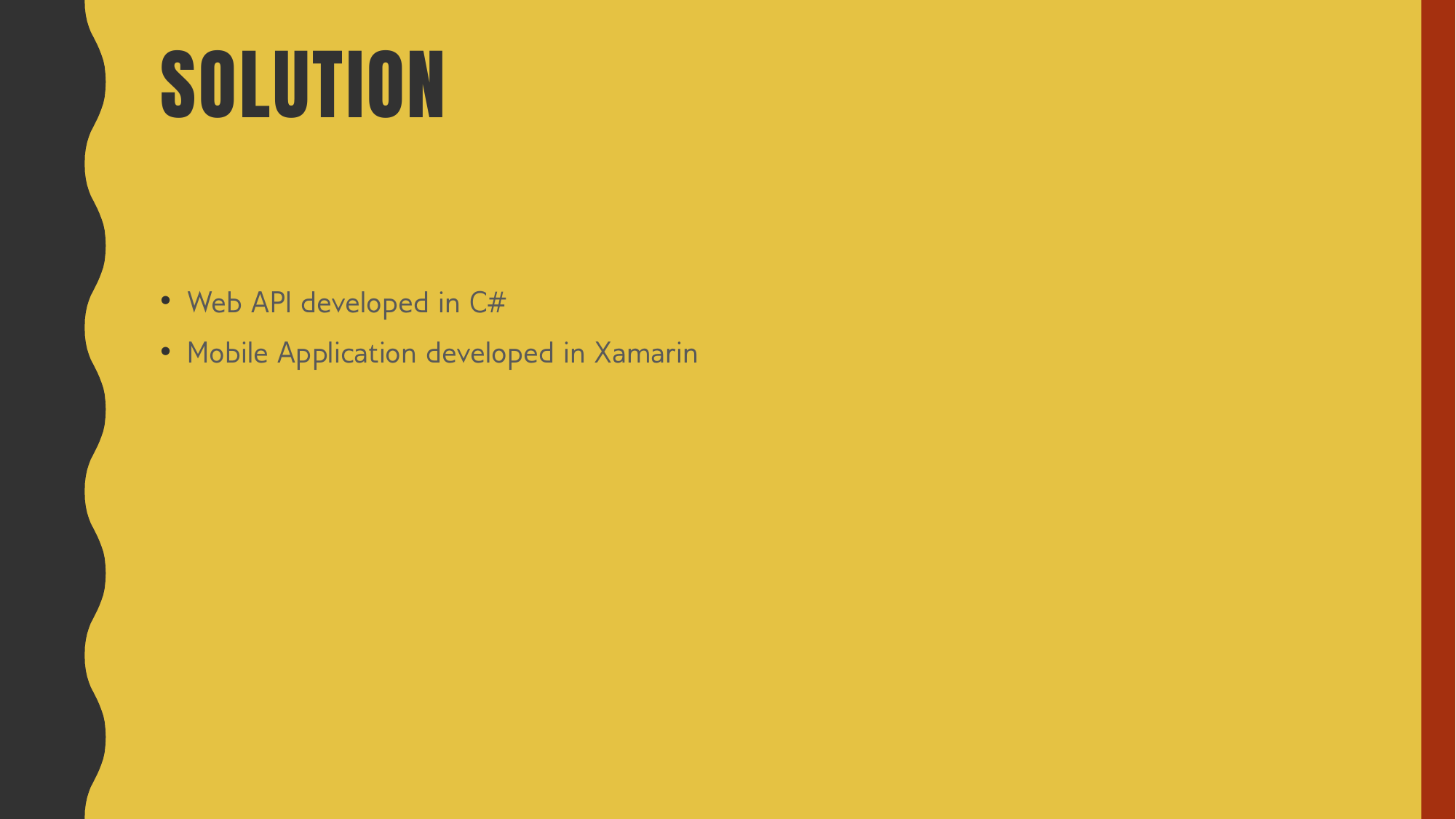

# Solution
Web API developed in C#
Mobile Application developed in Xamarin